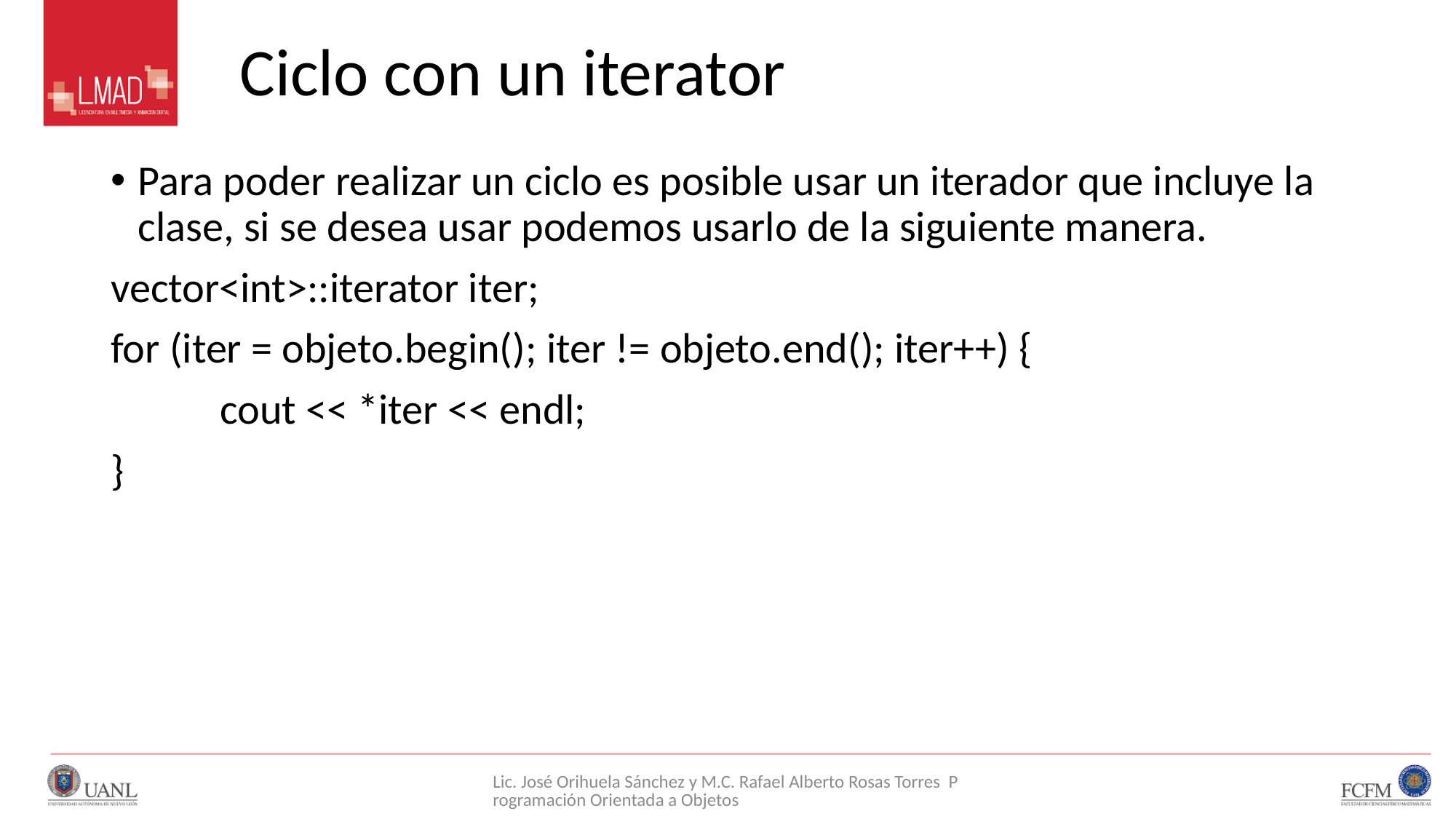

# Ciclo con un iterator
Para poder realizar un ciclo es posible usar un iterador que incluye la clase, si se desea usar podemos usarlo de la siguiente manera.
vector<int>::iterator iter;
for (iter = objeto.begin(); iter != objeto.end(); iter++) {
	cout << *iter << endl;
}
Lic. José Orihuela Sánchez y M.C. Rafael Alberto Rosas Torres  Programación Orientada a Objetos